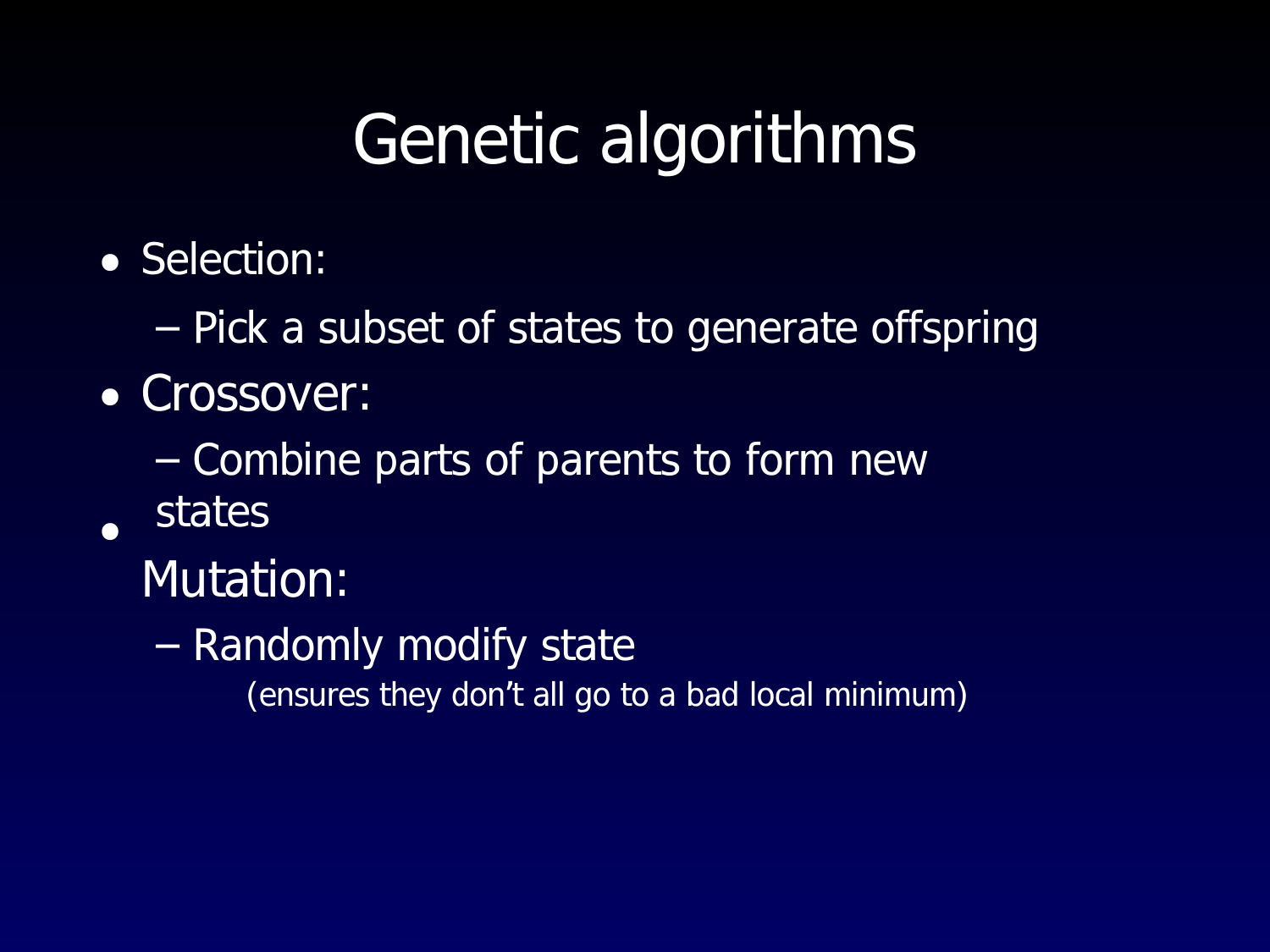

Genetic
Selection:
algorithms
•
– Pick a subset of states to generate offspring
Crossover:
– Combine parts of parents to form new states
Mutation:
– Randomly modify state
(ensures they don’t all go to a bad local minimum)
•
•